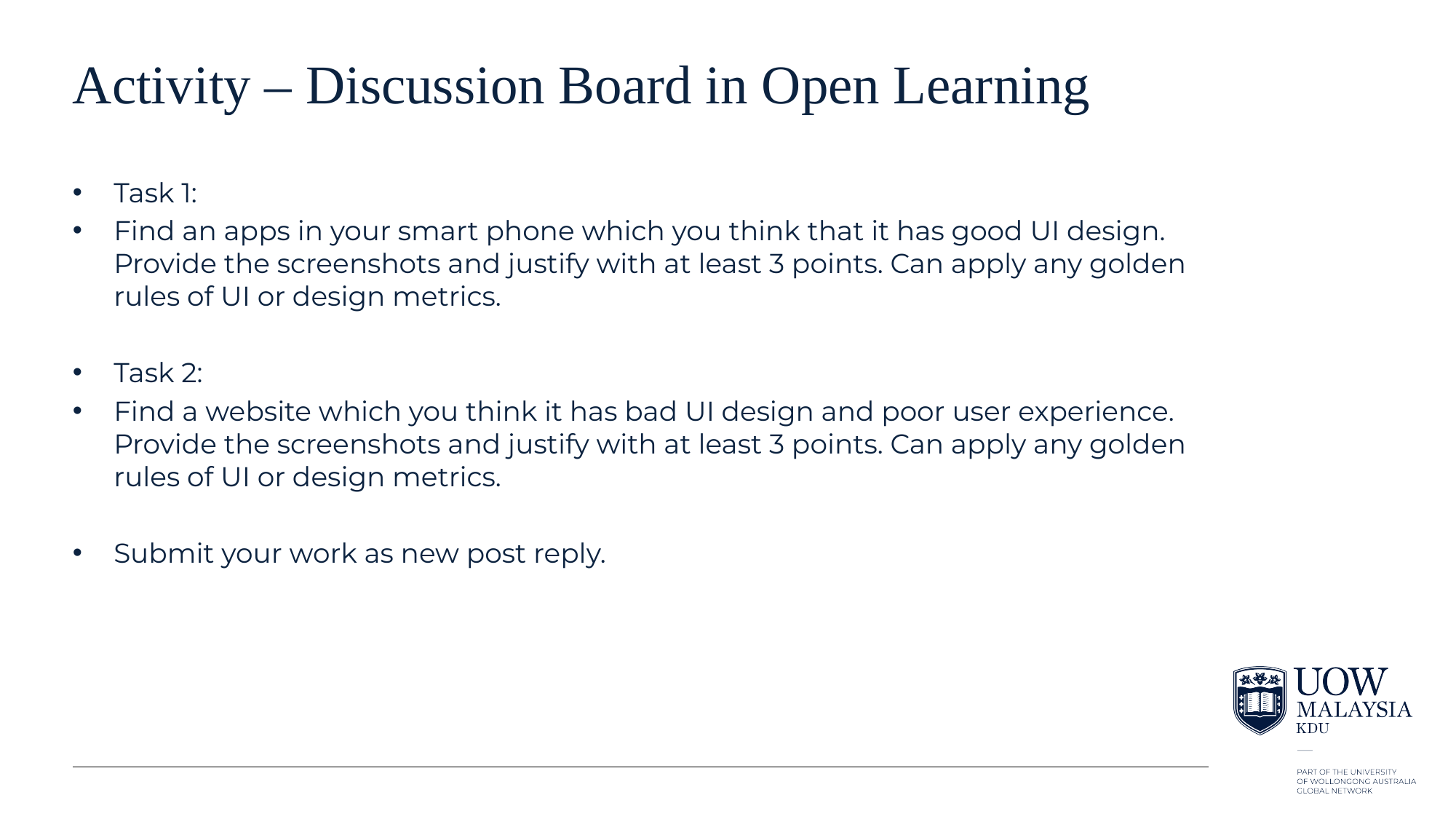

# Activity – Discussion Board in Open Learning
Task 1:
Find an apps in your smart phone which you think that it has good UI design. Provide the screenshots and justify with at least 3 points. Can apply any golden rules of UI or design metrics.

Task 2:
Find a website which you think it has bad UI design and poor user experience. Provide the screenshots and justify with at least 3 points. Can apply any golden rules of UI or design metrics.

Submit your work as new post reply.